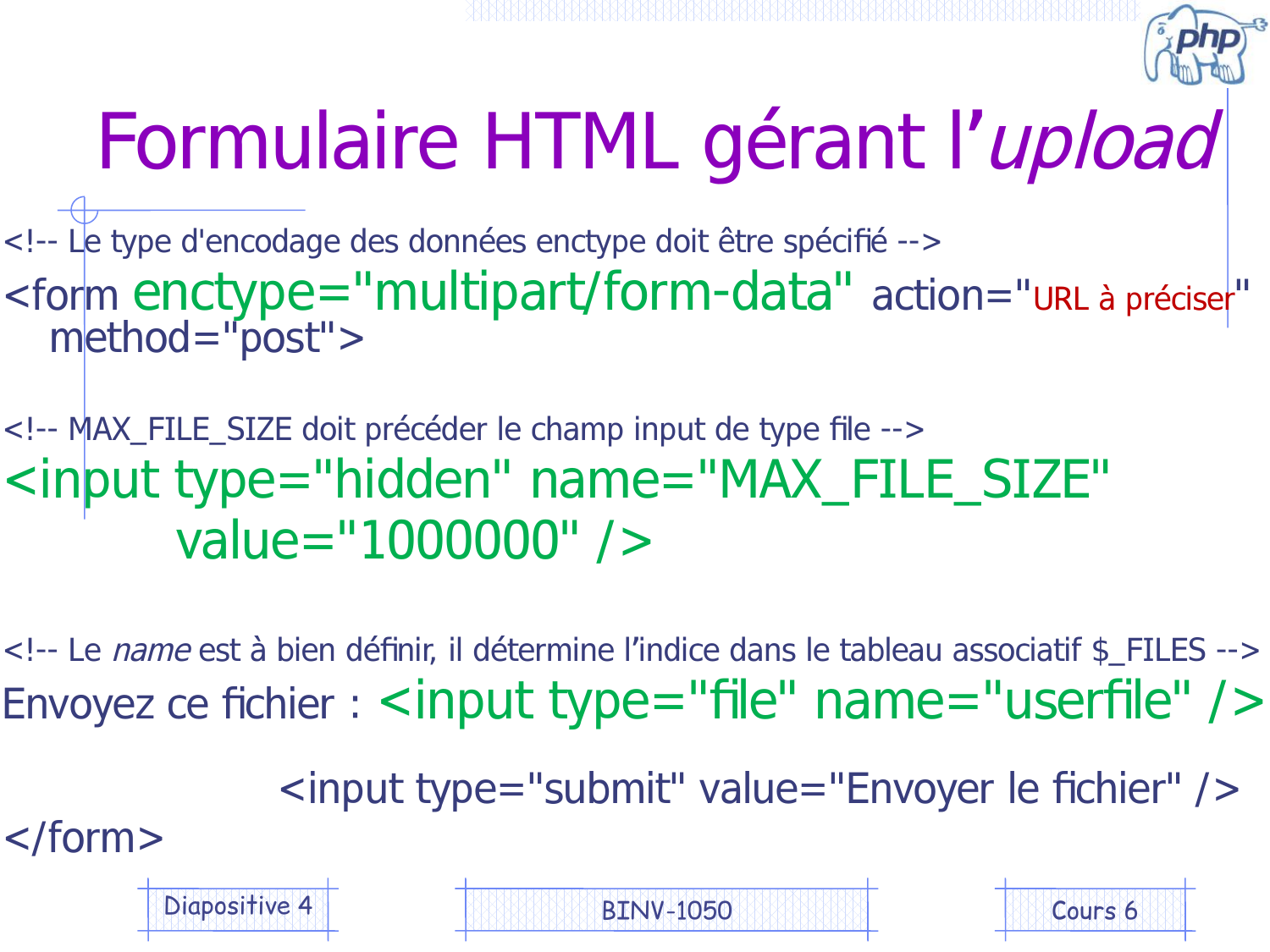

# Formulaire HTML gérant l’upload
<!-- Le type d'encodage des données enctype doit être spécifié -->
<form enctype="multipart/form-data" action="URL à préciser" method="post">

<!-- MAX_FILE_SIZE doit précéder le champ input de type file -->
<input type="hidden" name="MAX_FILE_SIZE"
		value="1000000" />

<!-- Le name est à bien définir, il détermine l’indice dans le tableau associatif $_FILES -->
Envoyez ce fichier : <input type="file" name="userfile" />
                     <input type="submit" value="Envoyer le fichier" />
</form>
Diapositive 4
BINV-1050
Cours 6